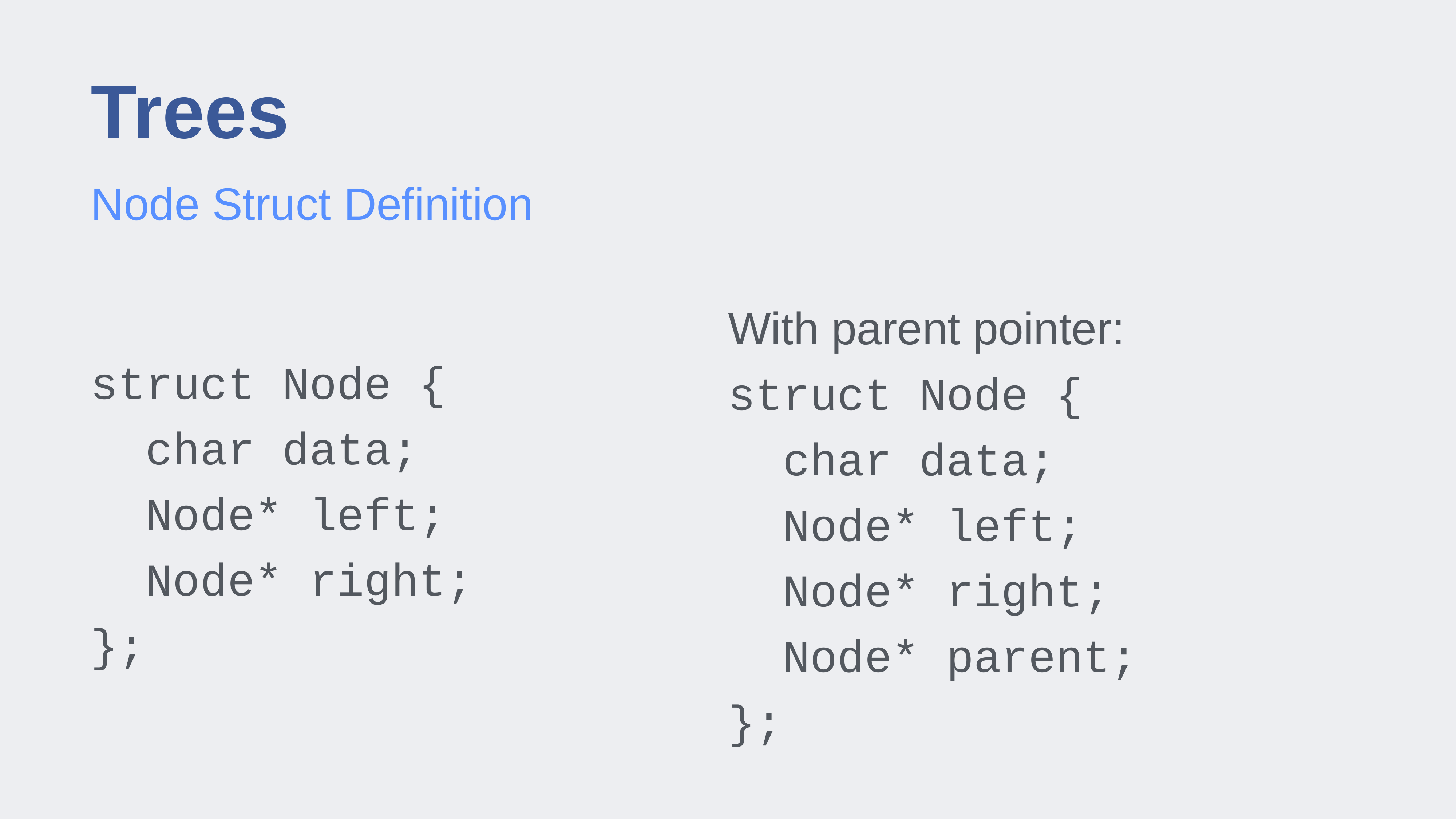

# Trees
Node Struct Definition

struct Node {
	char data;
	Node* left;
	Node* right;
};

With parent pointer:
struct Node {
	char data;
	Node* left;
	Node* right;
	Node* parent;
};